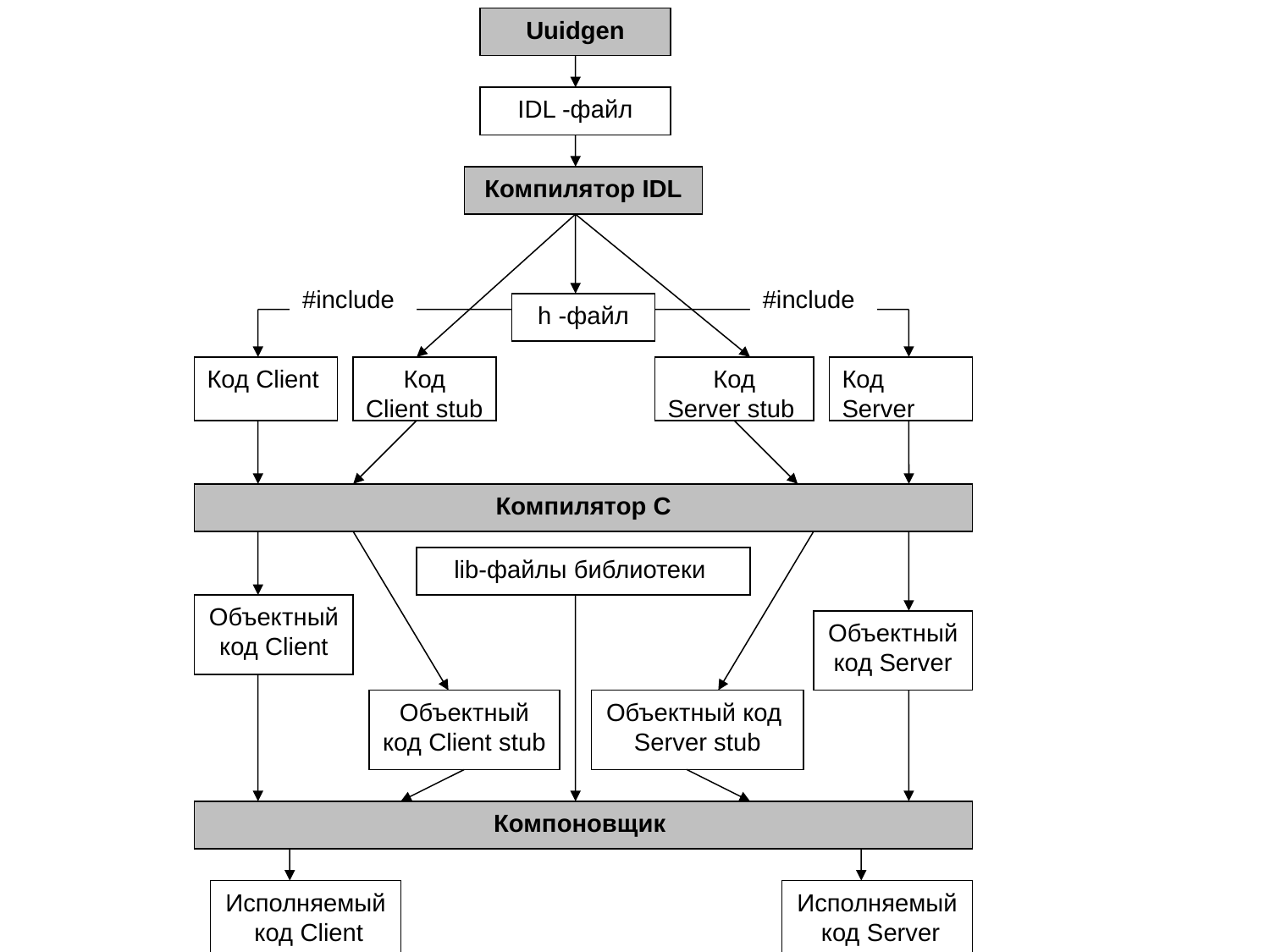

Uuidgen

IDL -файл

Компилятор IDL

#include
#include
h -файл

Код Client
Код
Client stub
Код
Server stub

Код Server

Компилятор С

lib-файлы библиотеки
Объектный код Client

Объектный код Server

Объектный код Client stub
Объектный код
Server stub

Компоновщик

Исполняемый  код Client
Исполняемый  код Server